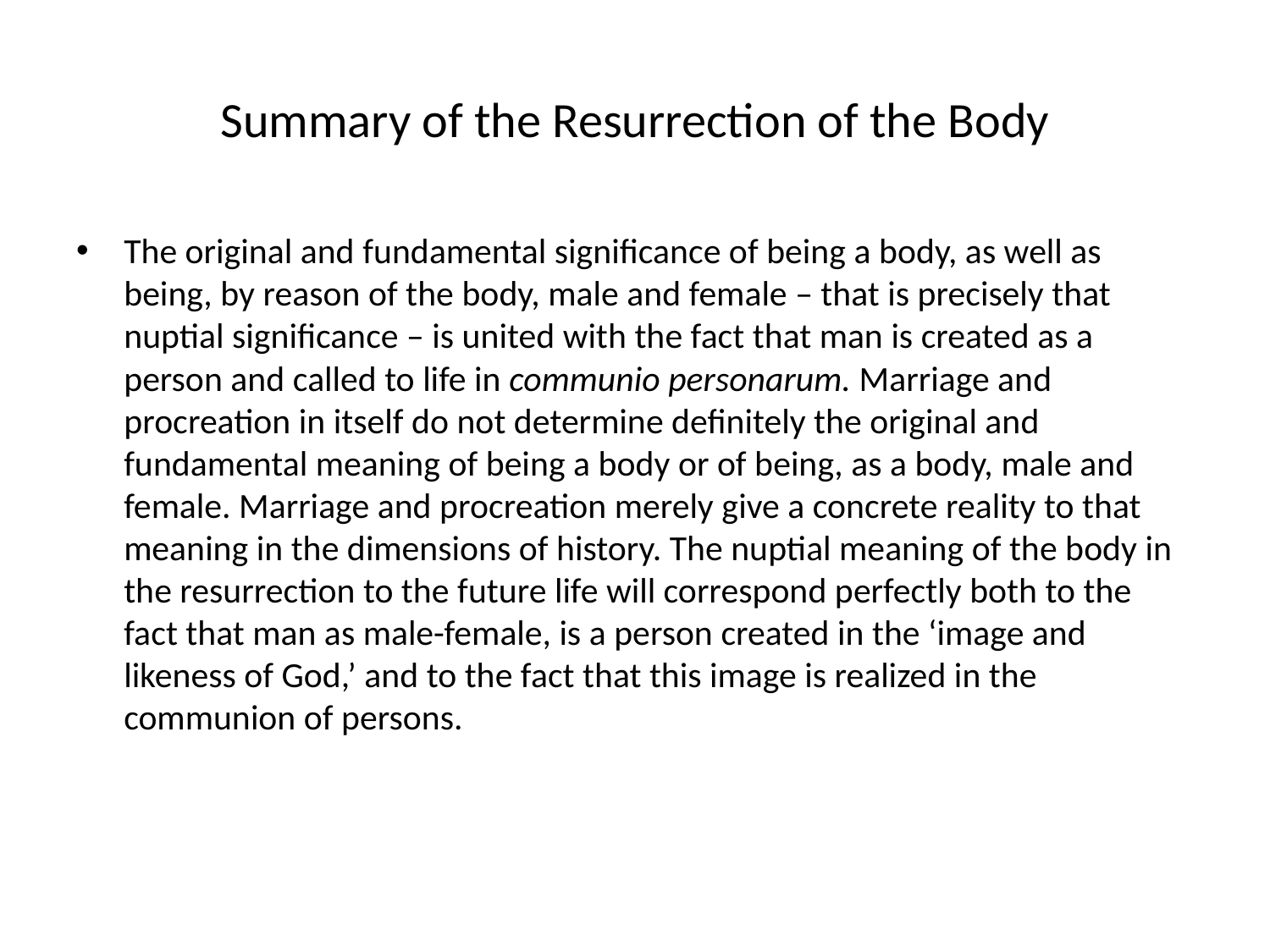

# Summary of the Resurrection of the Body
The original and fundamental significance of being a body, as well as being, by reason of the body, male and female – that is precisely that nuptial significance – is united with the fact that man is created as a person and called to life in communio personarum. Marriage and procreation in itself do not determine definitely the original and fundamental meaning of being a body or of being, as a body, male and female. Marriage and procreation merely give a concrete reality to that meaning in the dimensions of history. The nuptial meaning of the body in the resurrection to the future life will correspond perfectly both to the fact that man as male-female, is a person created in the ‘image and likeness of God,’ and to the fact that this image is realized in the communion of persons.